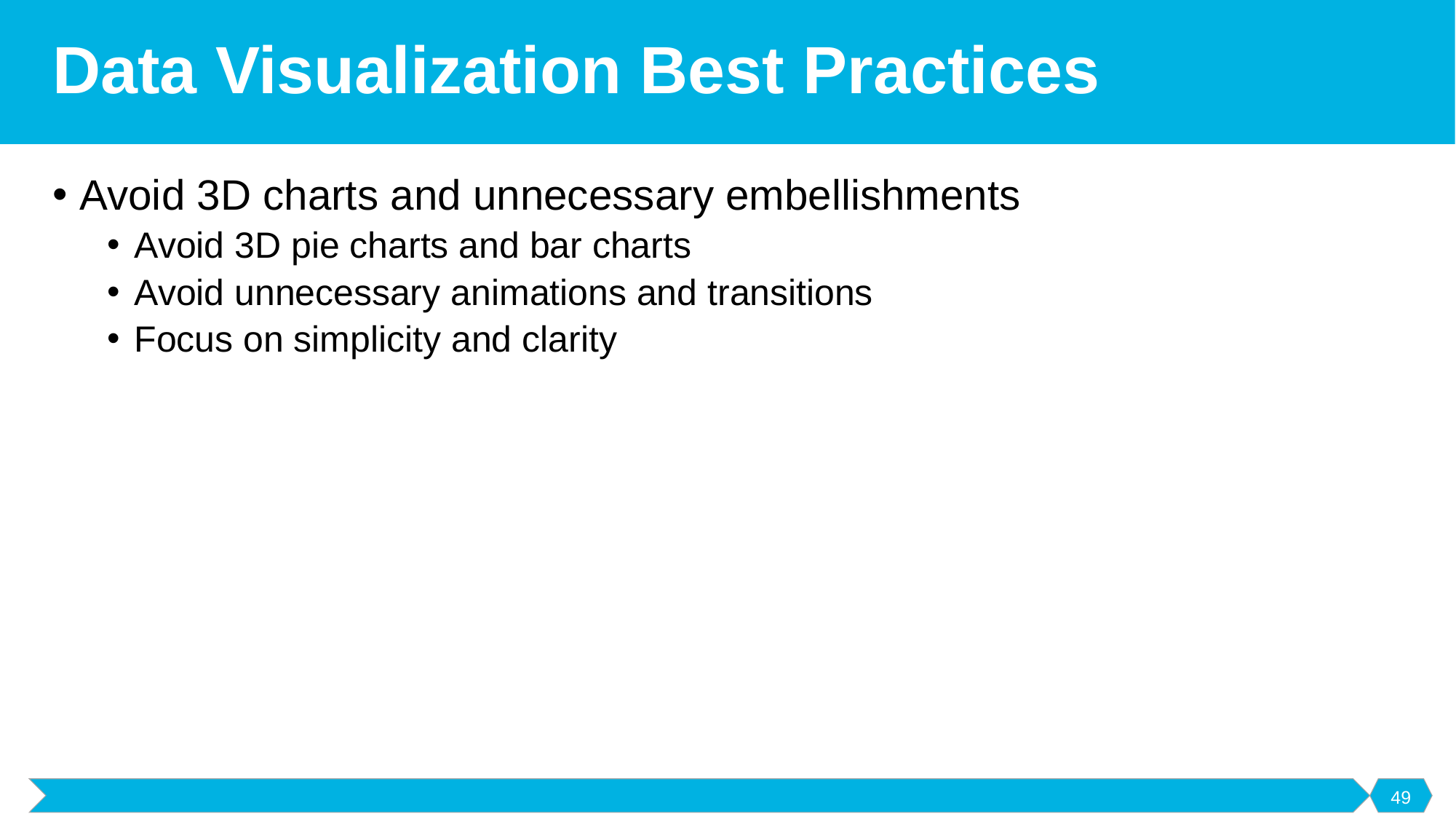

# Data Visualization Best Practices
Avoid 3D charts and unnecessary embellishments
Avoid 3D pie charts and bar charts
Avoid unnecessary animations and transitions
Focus on simplicity and clarity

49